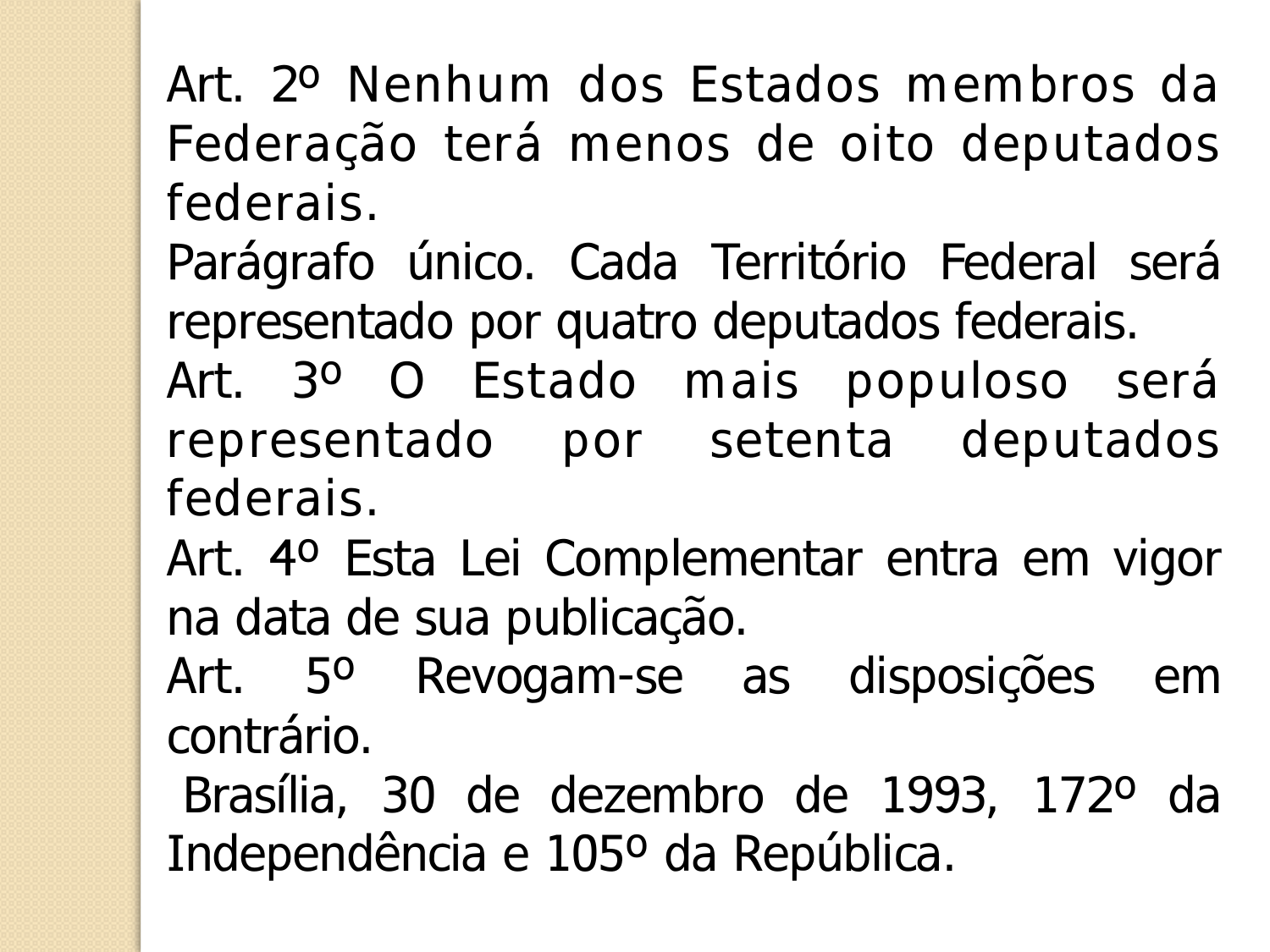

Art. 2º Nenhum dos Estados membros da Federação terá menos de oito deputados federais.
Parágrafo único. Cada Território Federal será representado por quatro deputados federais.
Art. 3º O Estado mais populoso será representado por setenta deputados federais.
Art. 4º Esta Lei Complementar entra em vigor na data de sua publicação.
Art. 5º Revogam-se as disposições em contrário.
 Brasília, 30 de dezembro de 1993, 172º da Independência e 105º da República.